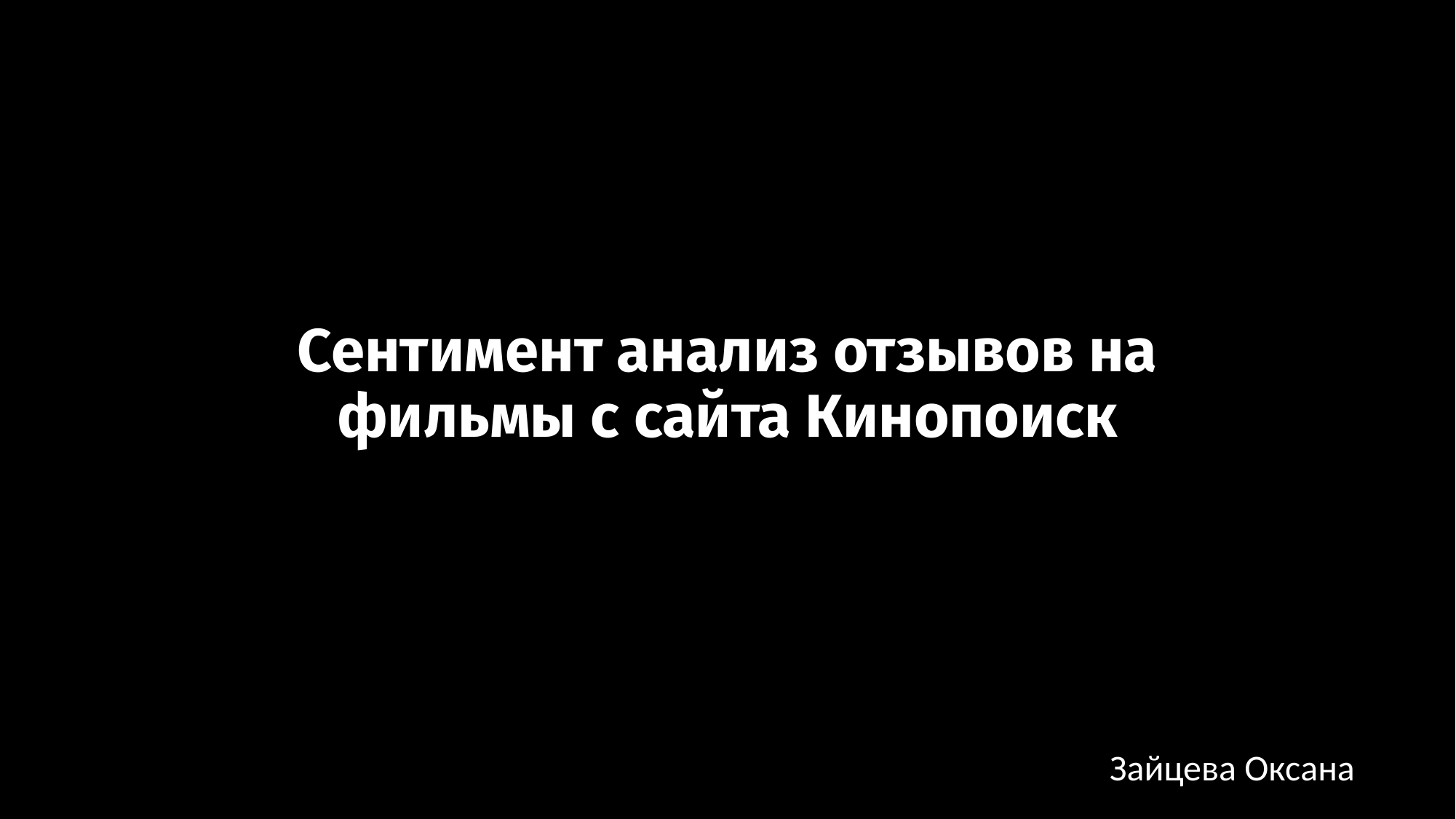

# Сентимент анализ отзывов на фильмы с сайта Кинопоиск
Зайцева Оксана